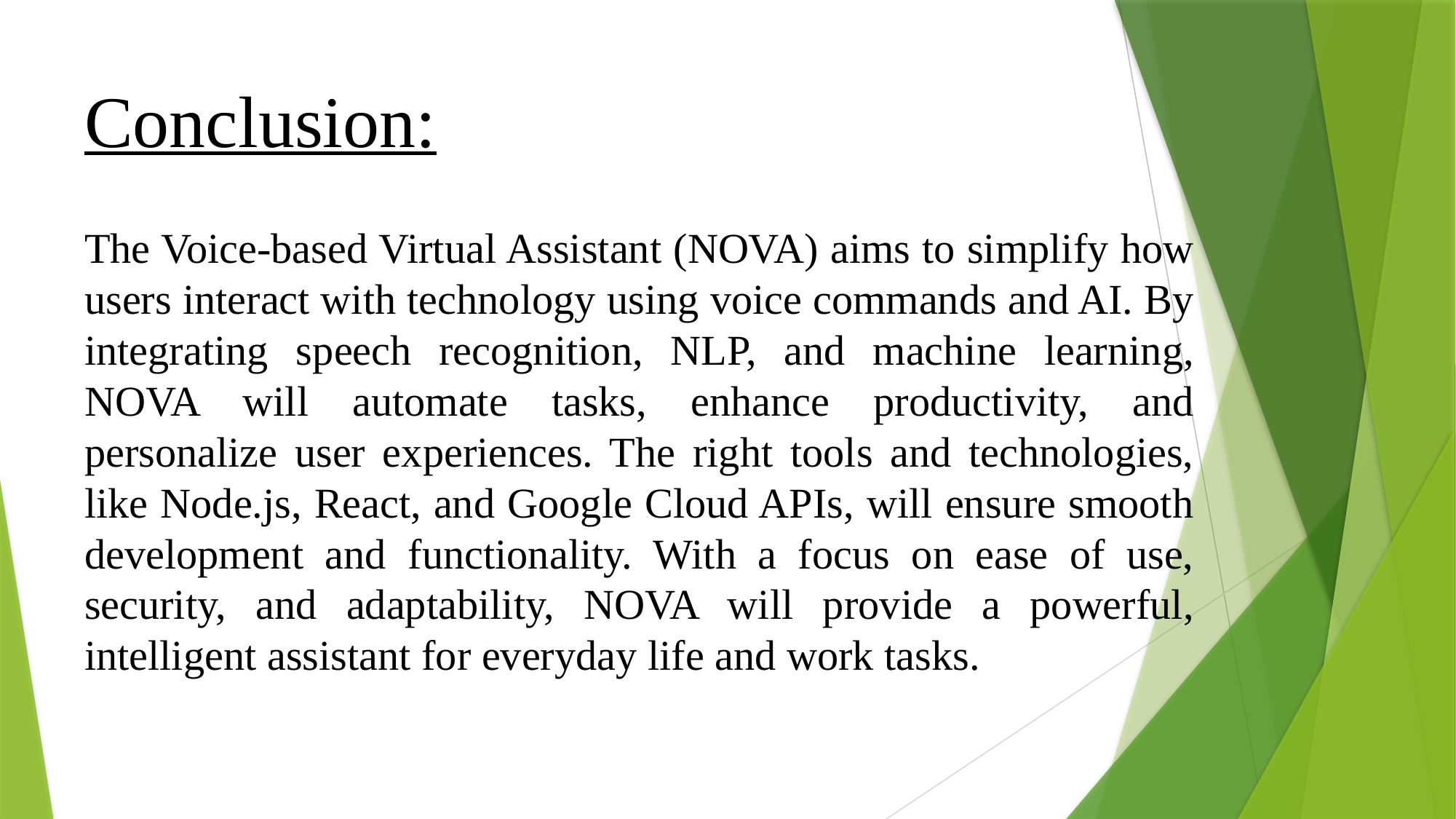

# Conclusion:
The Voice-based Virtual Assistant (NOVA) aims to simplify how users interact with technology using voice commands and AI. By integrating speech recognition, NLP, and machine learning, NOVA will automate tasks, enhance productivity, and personalize user experiences. The right tools and technologies, like Node.js, React, and Google Cloud APIs, will ensure smooth development and functionality. With a focus on ease of use, security, and adaptability, NOVA will provide a powerful, intelligent assistant for everyday life and work tasks.